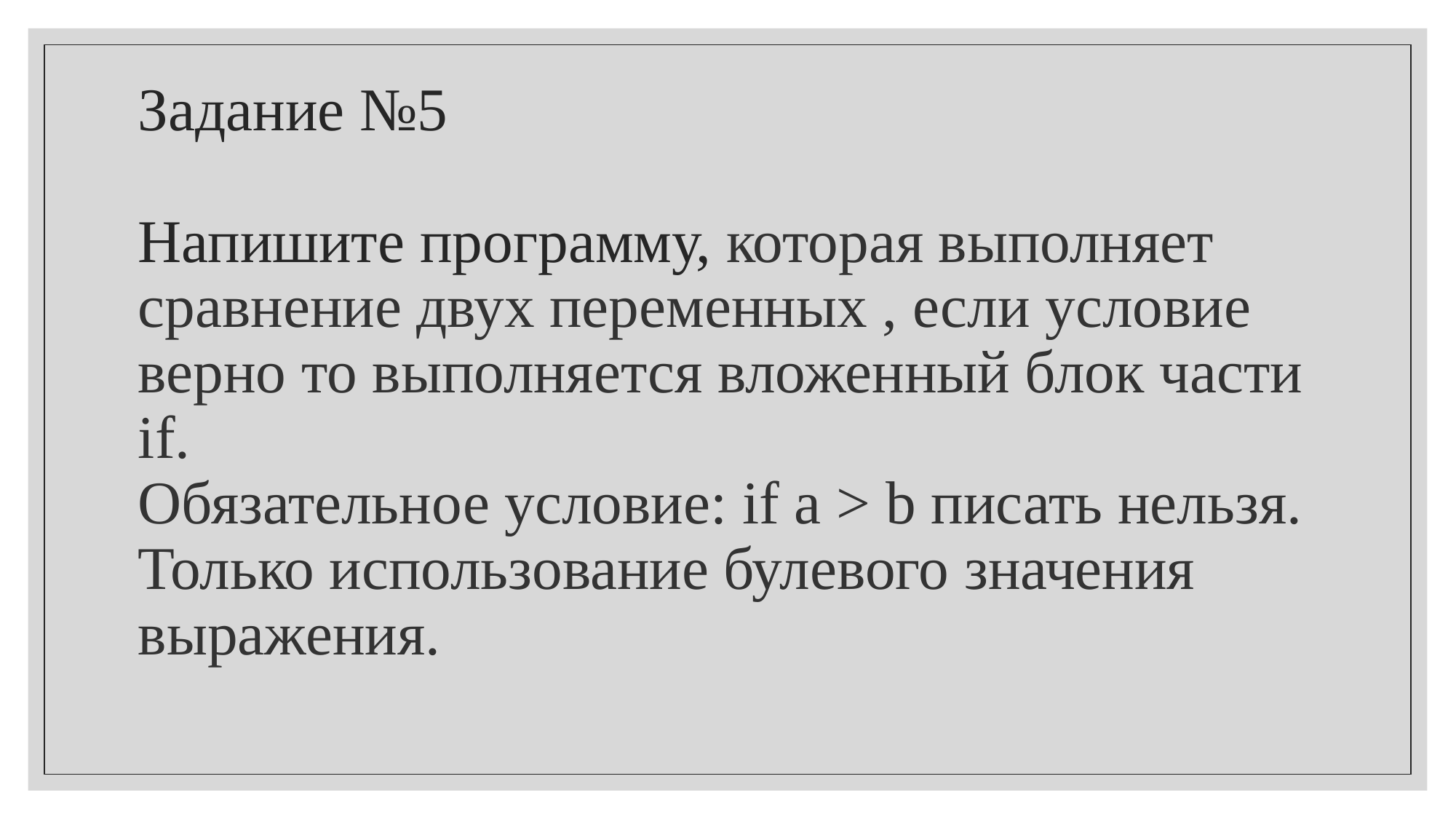

# Задание №5 Напишите программу, которая выполняет сравнение двух переменных , если условие верно то выполняется вложенный блок части if. Обязательное условие: if a > b писать нельзя. Только использование булевого значения выражения.